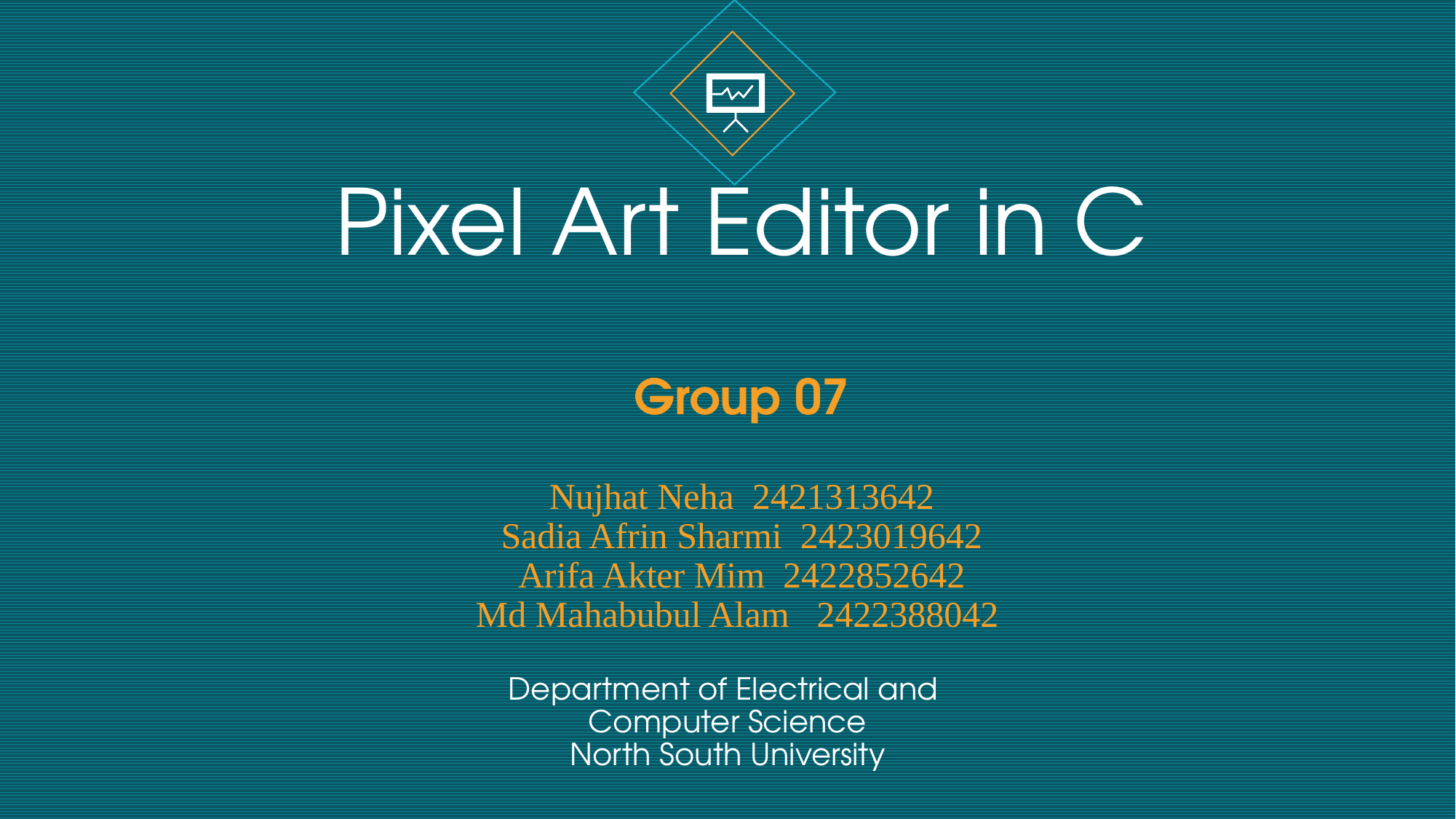

# Pixel Art Editor in C Group 07 Nujhat Neha  2421313642 Sadia Afrin Sharmi  2423019642 Arifa Akter Mim  2422852642 Md Mahabubul Alam   2422388042
Department of Electrical and
Computer Science
 North South University